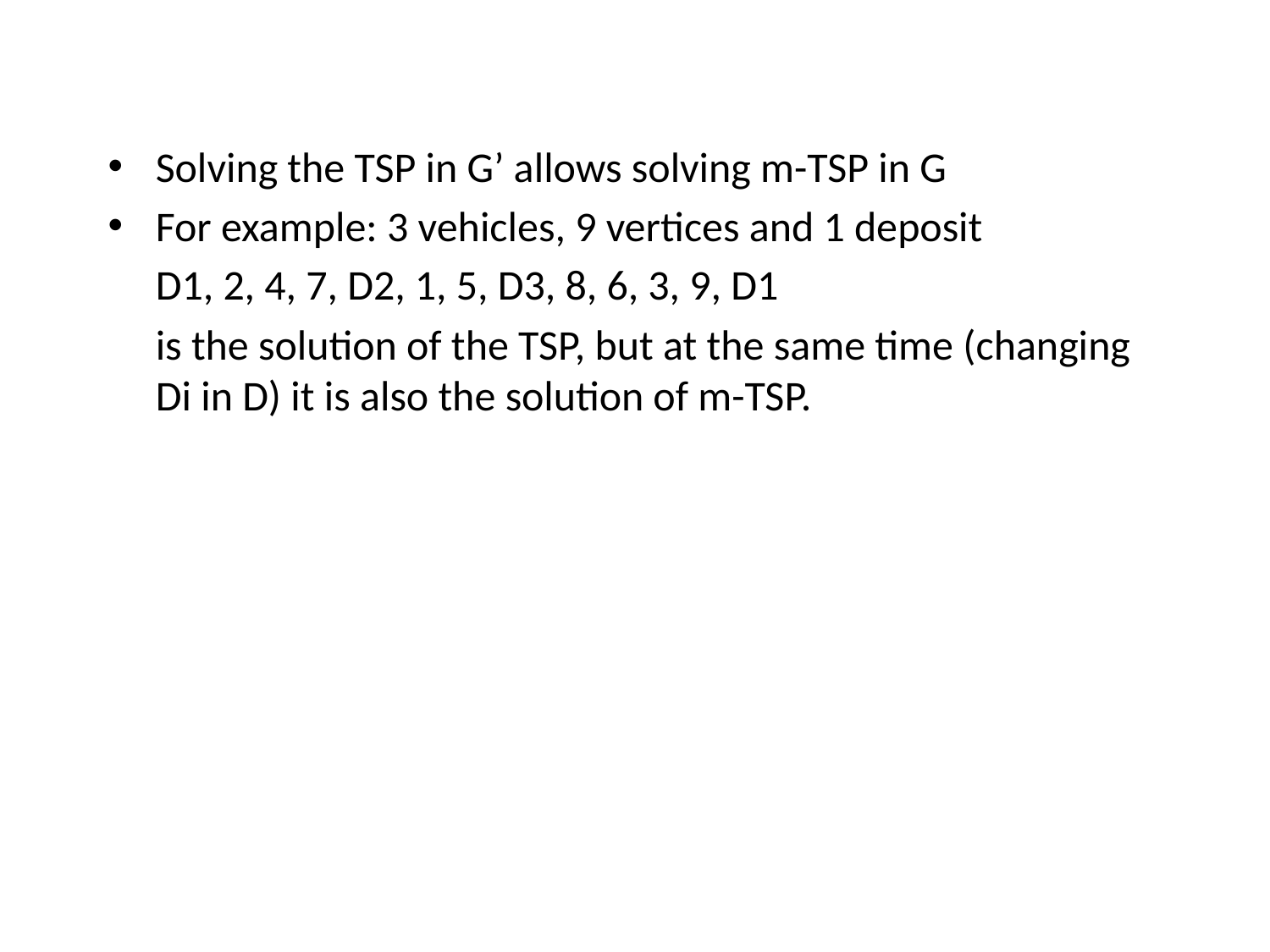

Solving the TSP in G’ allows solving m-TSP in G
For example: 3 vehicles, 9 vertices and 1 deposit
	D1, 2, 4, 7, D2, 1, 5, D3, 8, 6, 3, 9, D1
	is the solution of the TSP, but at the same time (changing Di in D) it is also the solution of m-TSP.